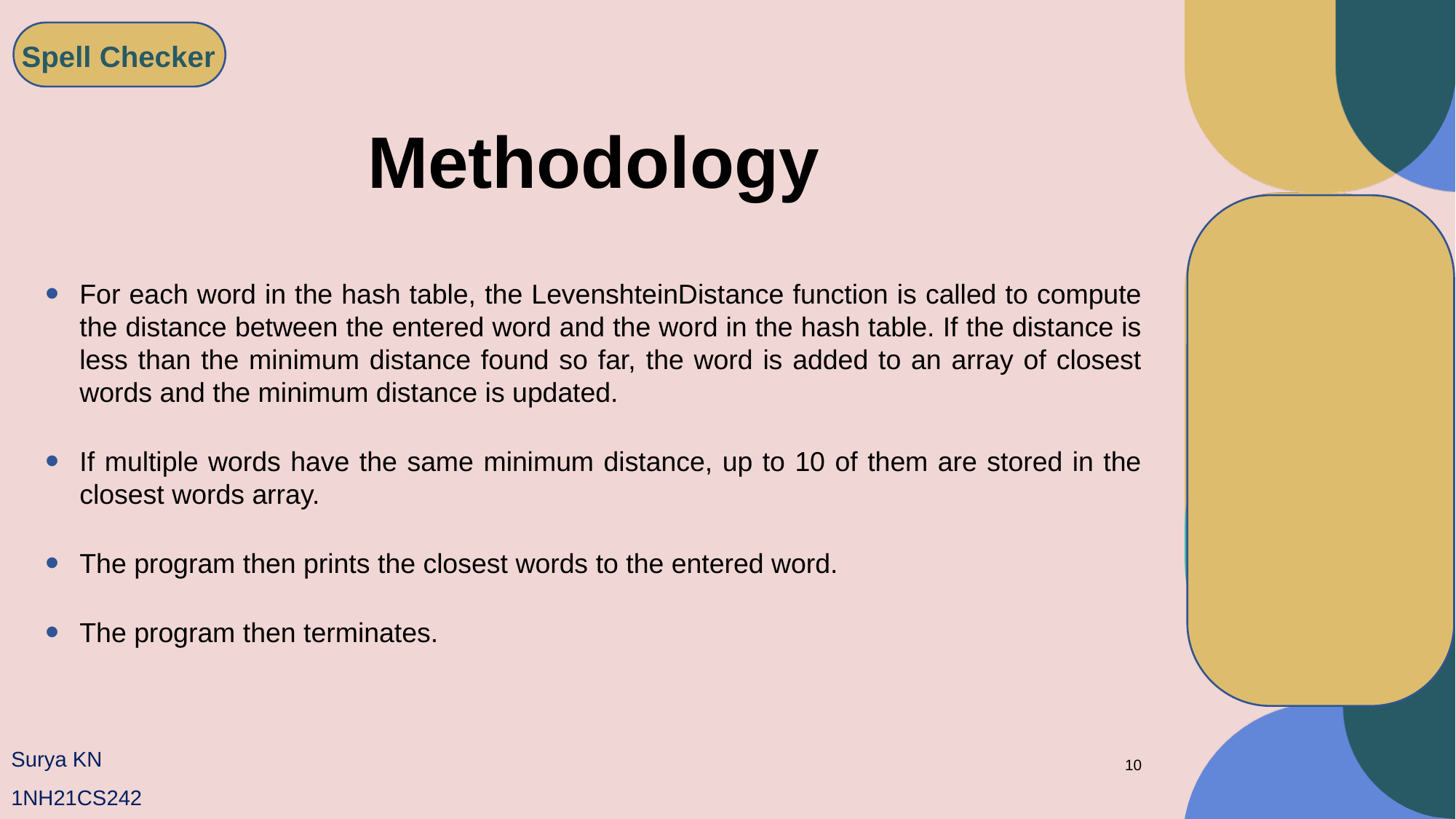

Spell Checker
# Methodology

For each word in the hash table, the LevenshteinDistance function is called to compute the distance between the entered word and the word in the hash table. If the distance is less than the minimum distance found so far, the word is added to an array of closest words and the minimum distance is updated.
If multiple words have the same minimum distance, up to 10 of them are stored in the closest words array.
The program then prints the closest words to the entered word.
The program then terminates.
Surya KN
1NH21CS242
10